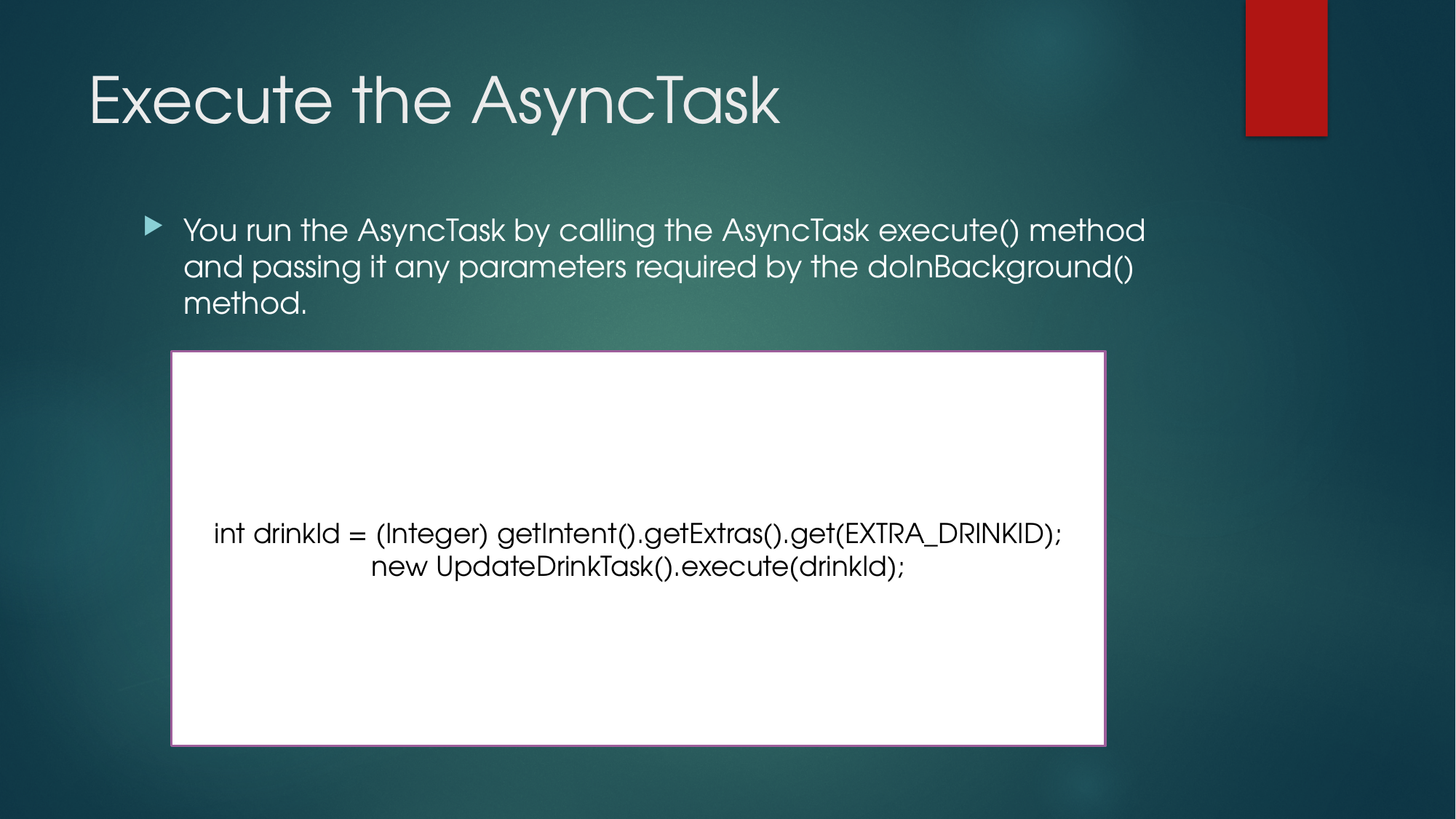

# Execute the AsyncTask
You run the AsyncTask by calling the AsyncTask execute() method and passing it any parameters required by the doInBackground() method.

int drinkId = (Integer) getIntent().getExtras().get(EXTRA_DRINKID);
new UpdateDrinkTask().execute(drinkId);